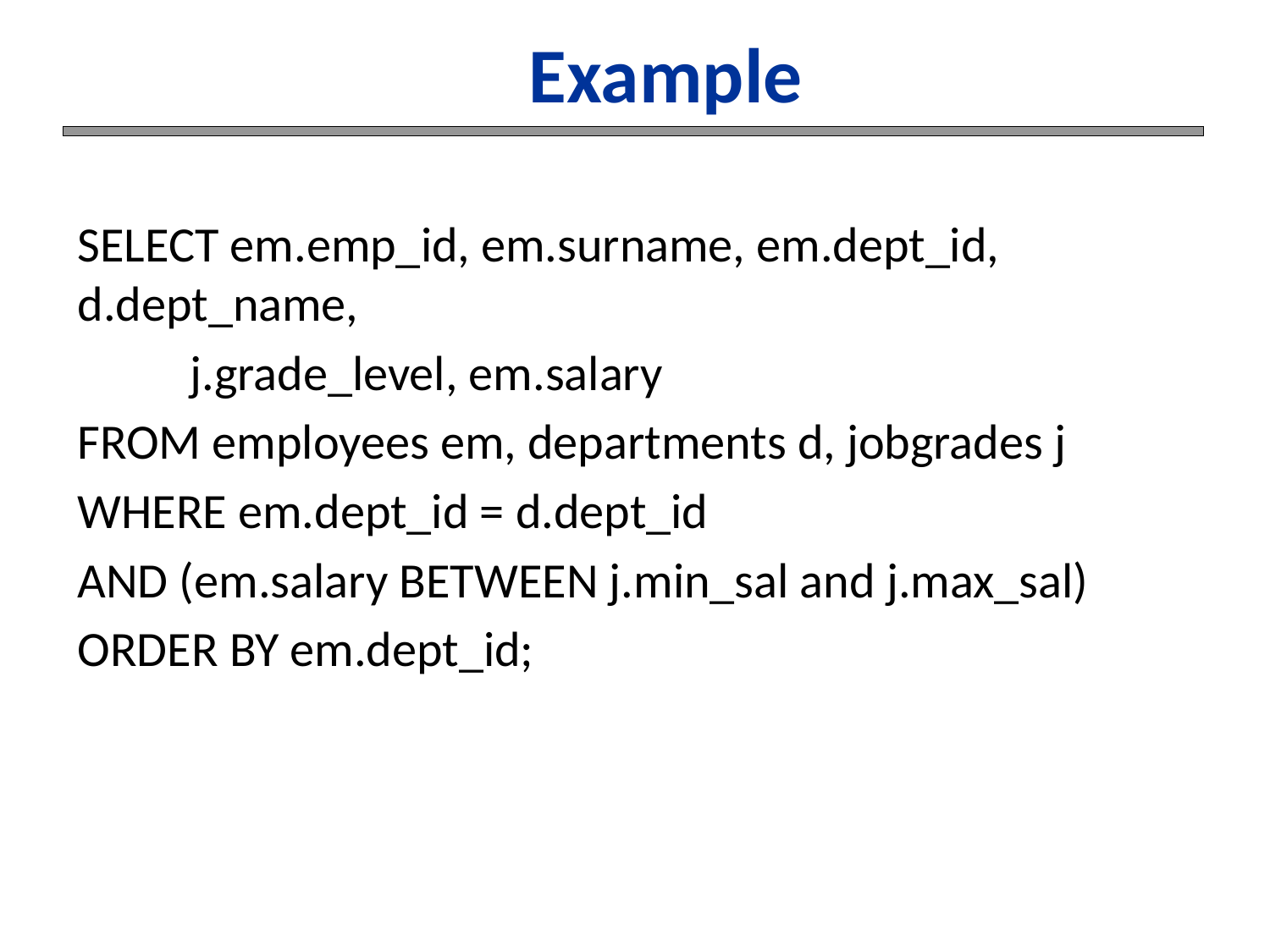

Example

SELECT em.emp_id, em.surname, em.dept_id, d.dept_name,
          j.grade_level, em.salary
FROM employees em, departments d, jobgrades j
WHERE em.dept_id = d.dept_id
AND (em.salary BETWEEN j.min_sal and j.max_sal)
ORDER BY em.dept_id;